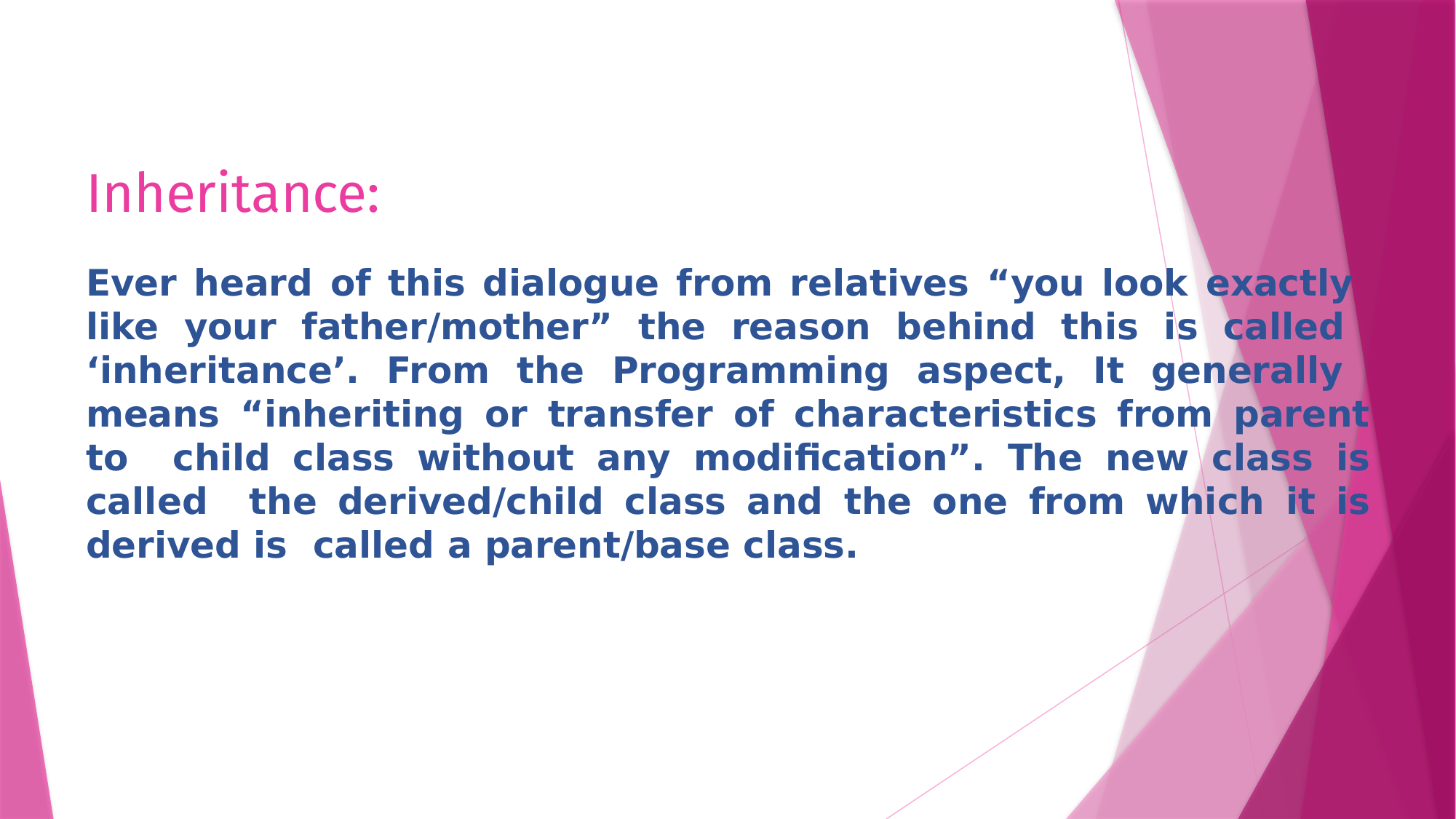

# Inheritance:
Ever heard of this dialogue from relatives “you look exactly  like your father/mother” the reason behind this is called  ‘inheritance’. From the Programming aspect, It generally  means “inheriting or transfer of characteristics from parent to  child class without any modification”. The new class is called  the derived/child class and the one from which it is derived is  called a parent/base class.